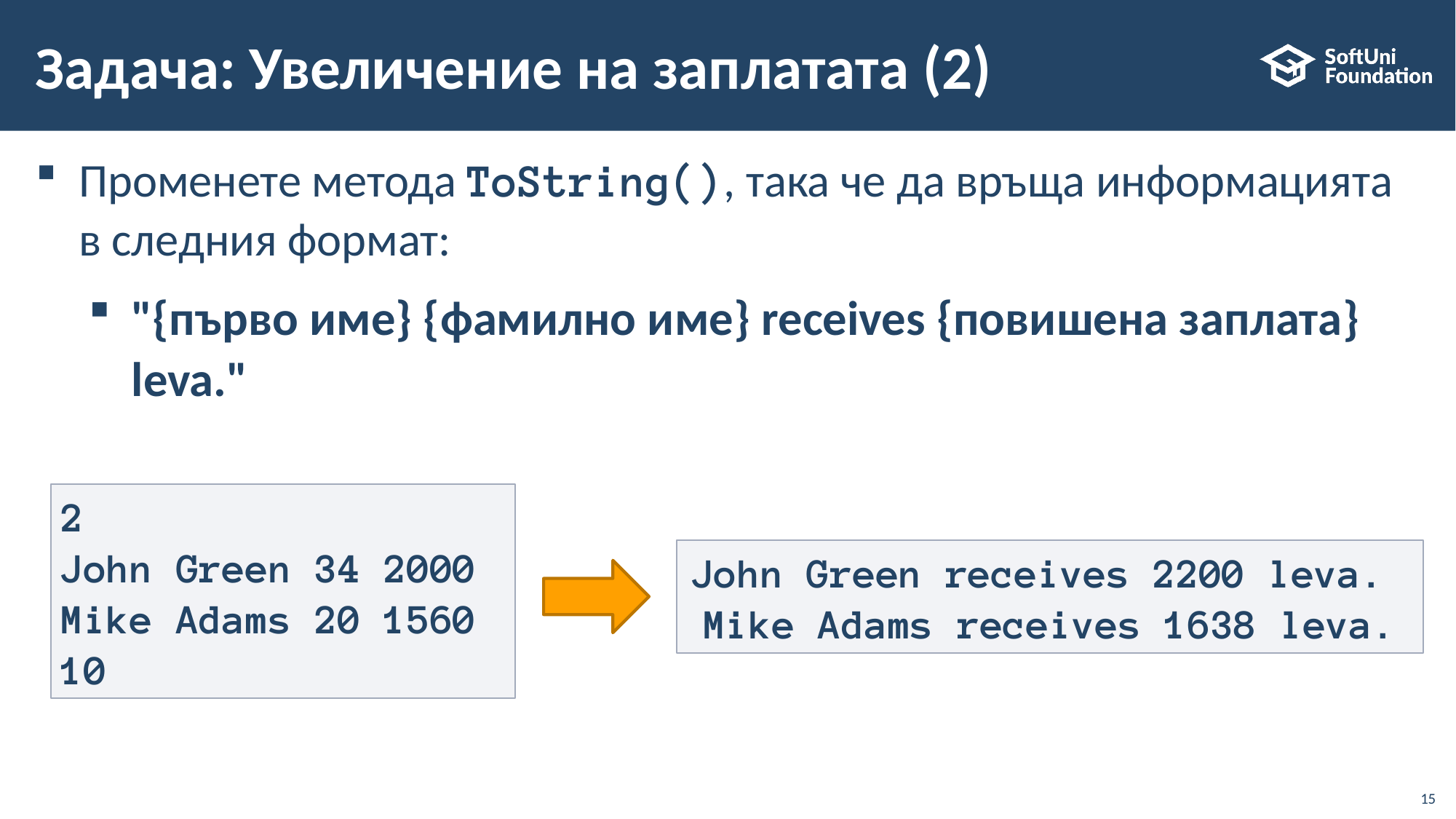

# Задача: Увеличение на заплатата (2)
Променете метода ToString(), така че да връща информацията в следния формат:
"{първо име} {фамилно име} receives {повишена заплата} leva."

2
John Green 34 2000
Mike Adams 20 1560
10
John Green receives 2200 leva.
Mike Adams receives 1638 leva.

15